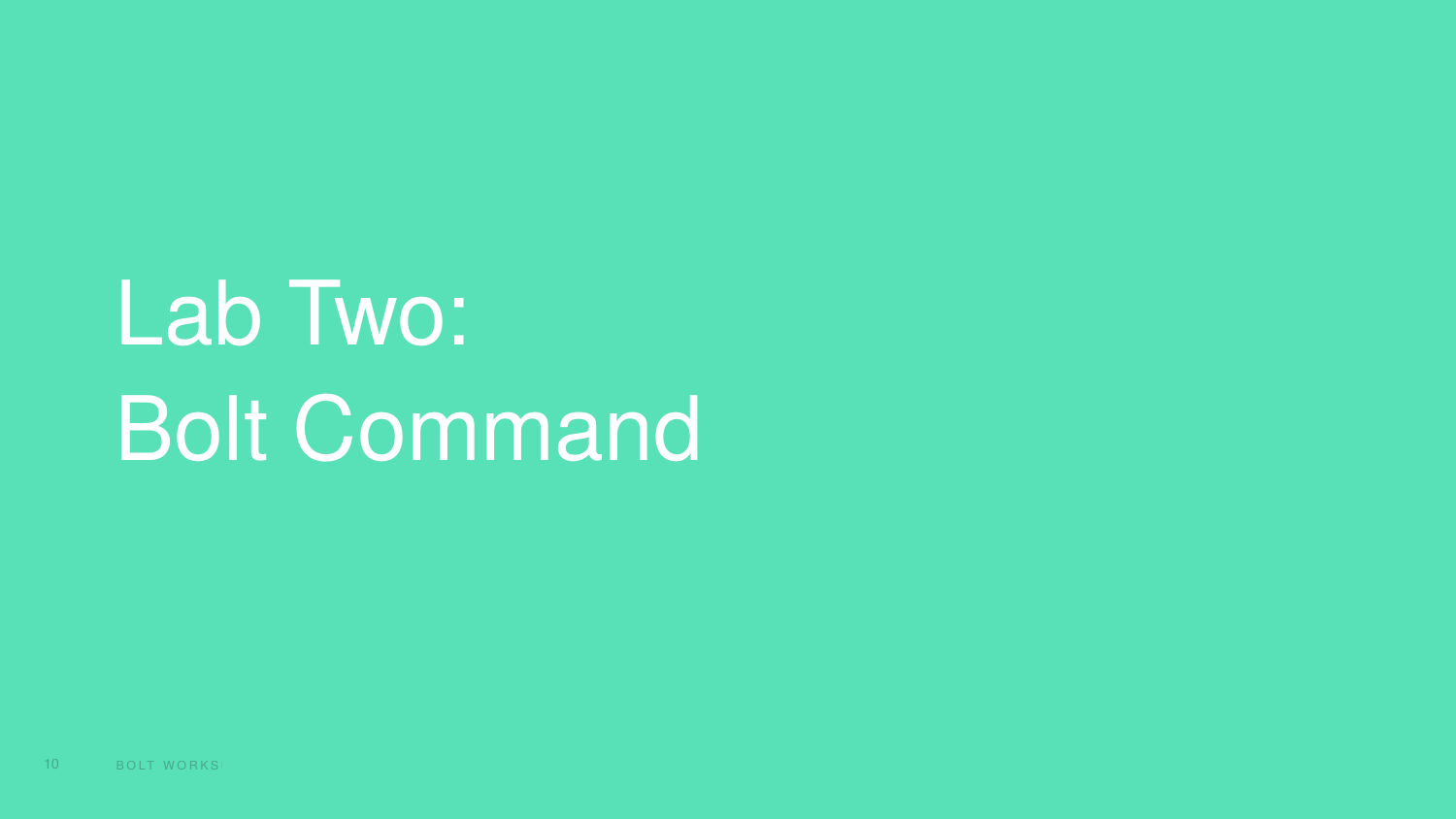

Lab Two:
Bolt Command
10
Bolt workshop